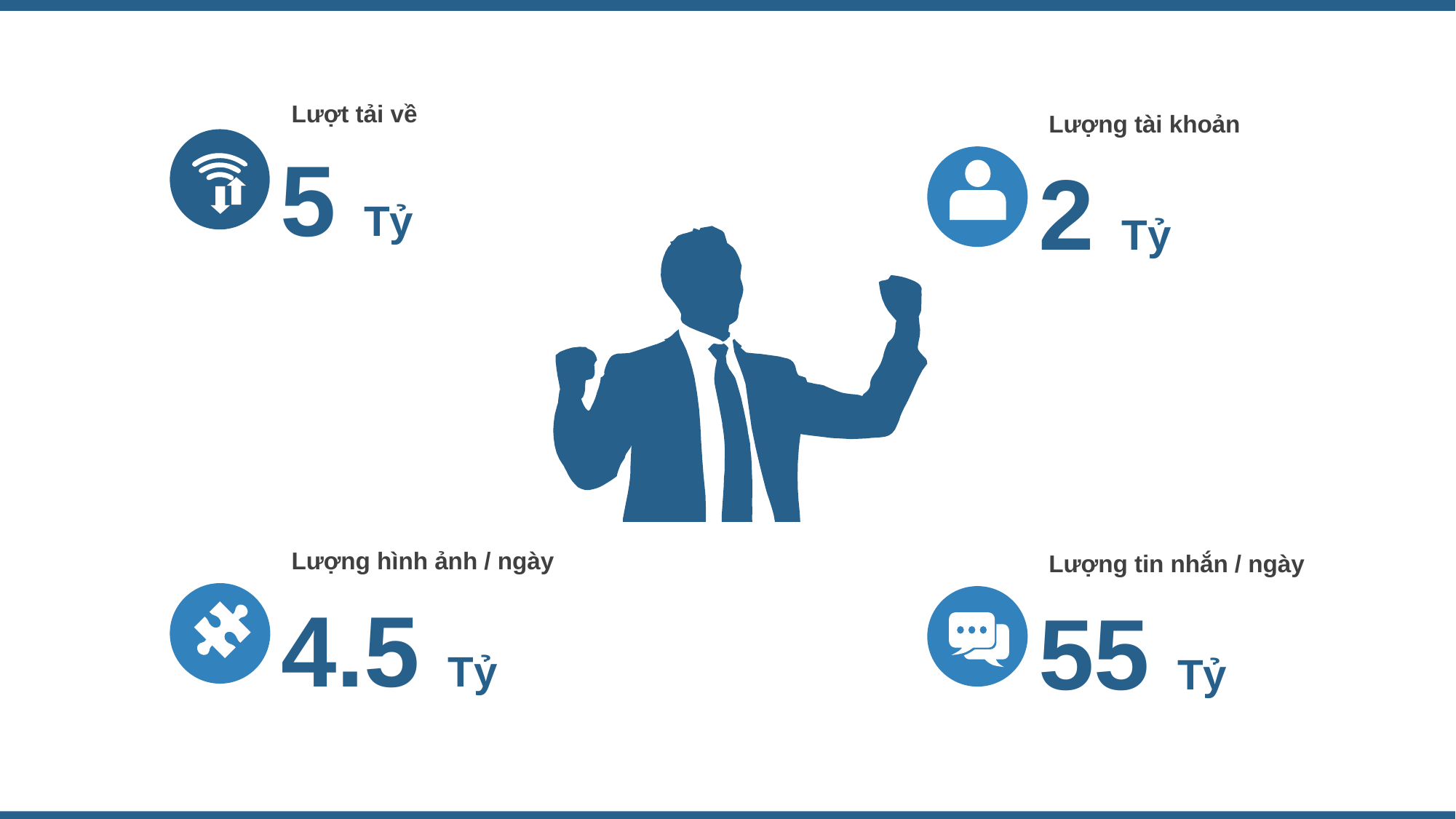

Lượt tải về

5 Tỷ
Lượng tài khoản
2 Tỷ

Lượng hình ảnh / ngày
4.5 Tỷ

Lượng tin nhắn / ngày
55 Tỷ